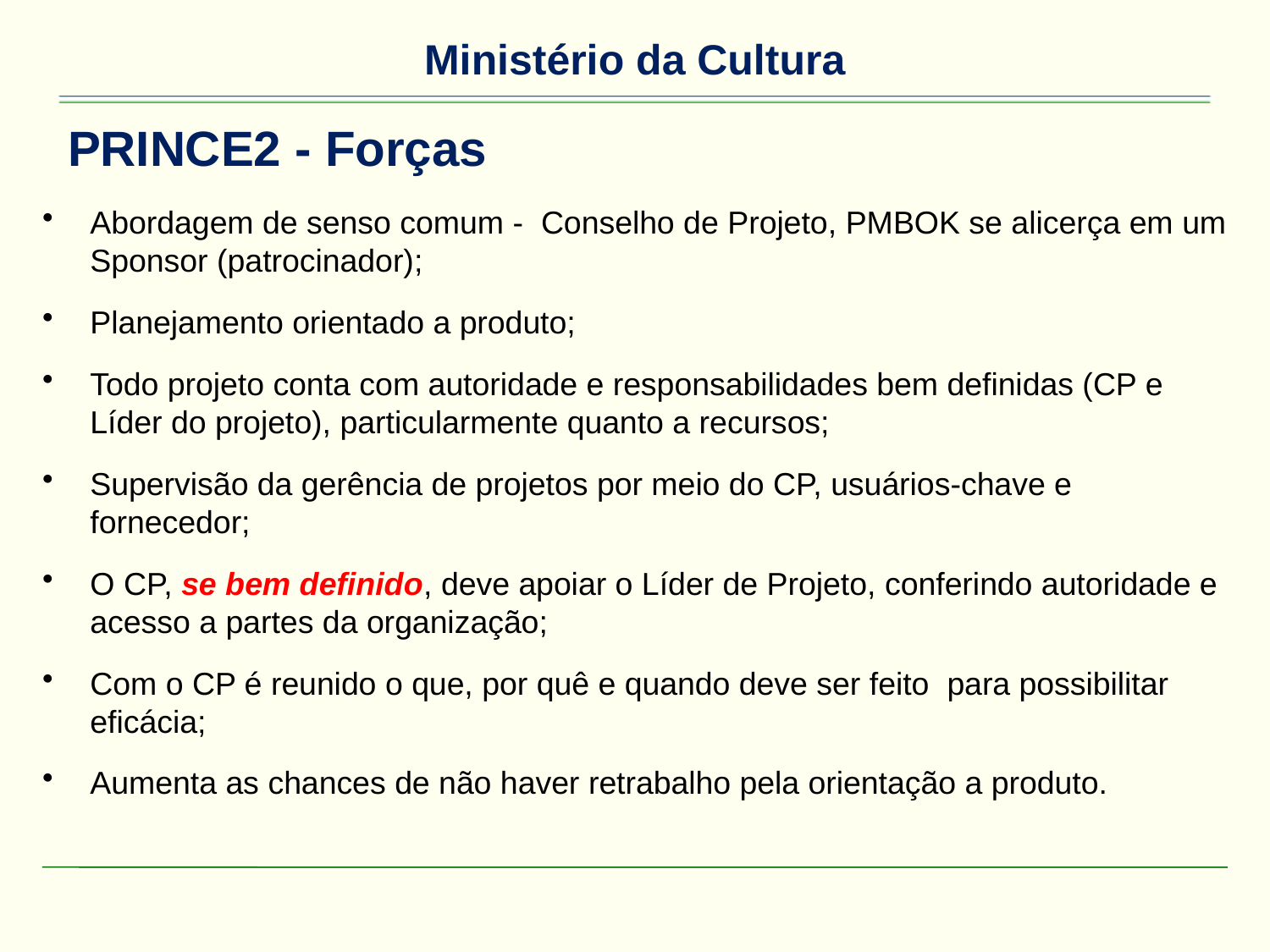

# PRINCE2 - Forças
Abordagem de senso comum -  Conselho de Projeto, PMBOK se alicerça em um Sponsor (patrocinador);

Planejamento orientado a produto;

Todo projeto conta com autoridade e responsabilidades bem definidas (CP e Líder do projeto), particularmente quanto a recursos;

Supervisão da gerência de projetos por meio do CP, usuários-chave e fornecedor;

O CP, se bem definido, deve apoiar o Líder de Projeto, conferindo autoridade e acesso a partes da organização;

Com o CP é reunido o que, por quê e quando deve ser feito  para possibilitar eficácia;

Aumenta as chances de não haver retrabalho pela orientação a produto.